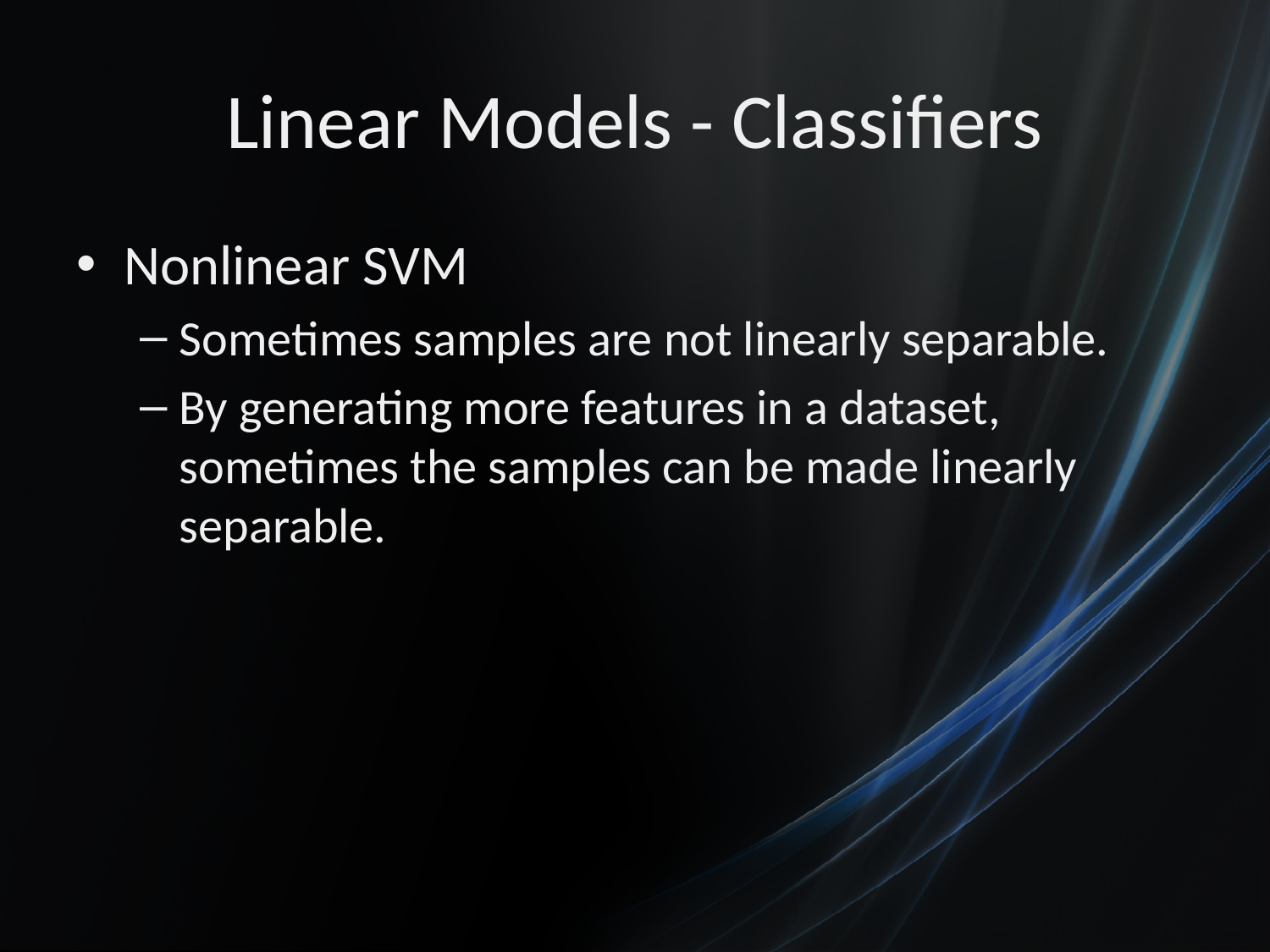

# Linear Models - Classifiers
Nonlinear SVM
Sometimes samples are not linearly separable.
By generating more features in a dataset, sometimes the samples can be made linearly separable.